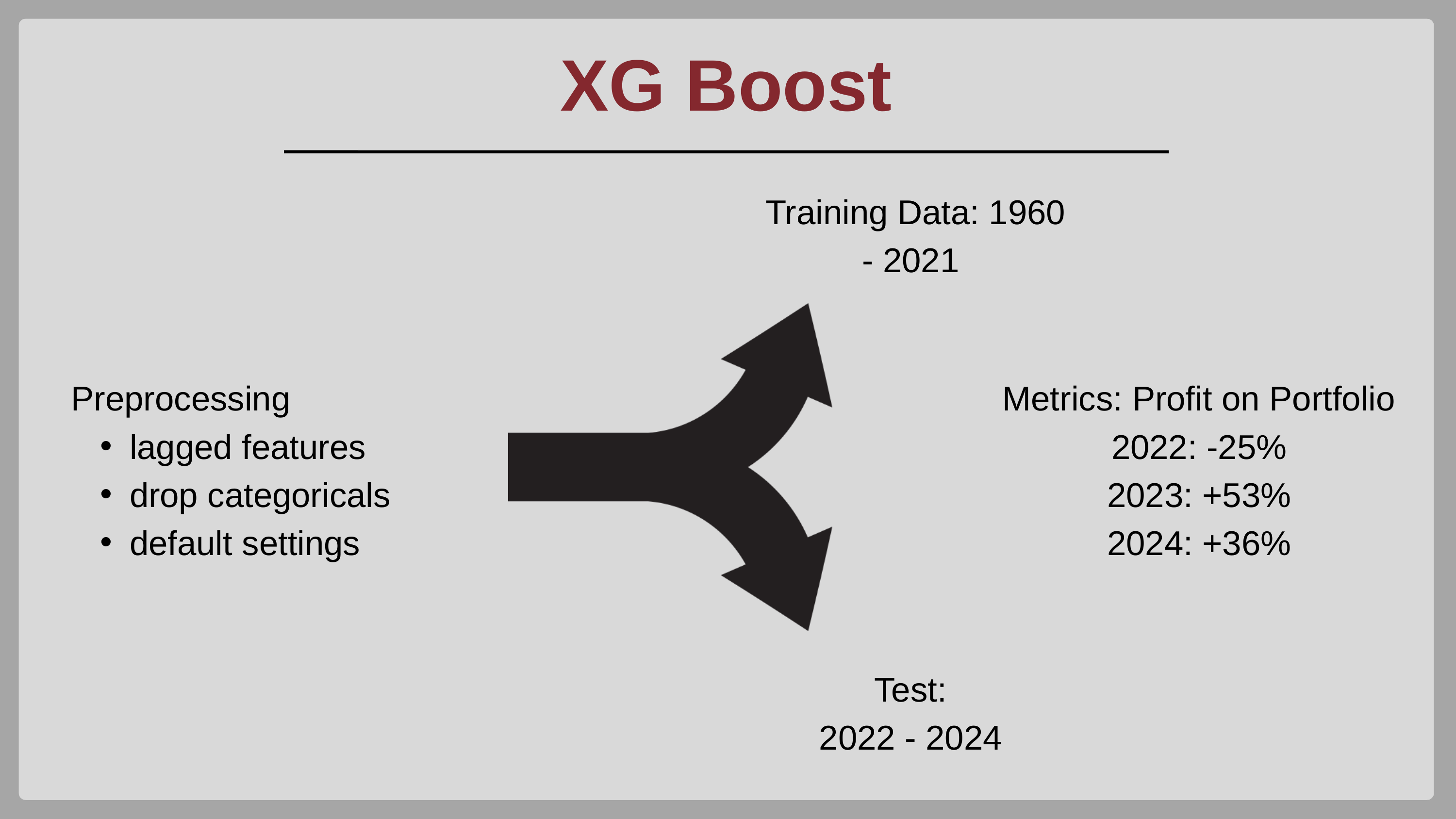

XG Boost

 Training Data: 1960 - 2021

Preprocessing
lagged features
drop categoricals
default settings
Metrics: Profit on Portfolio
2022: -25%
2023: +53%
2024: +36%
 Test:
2022 - 2024